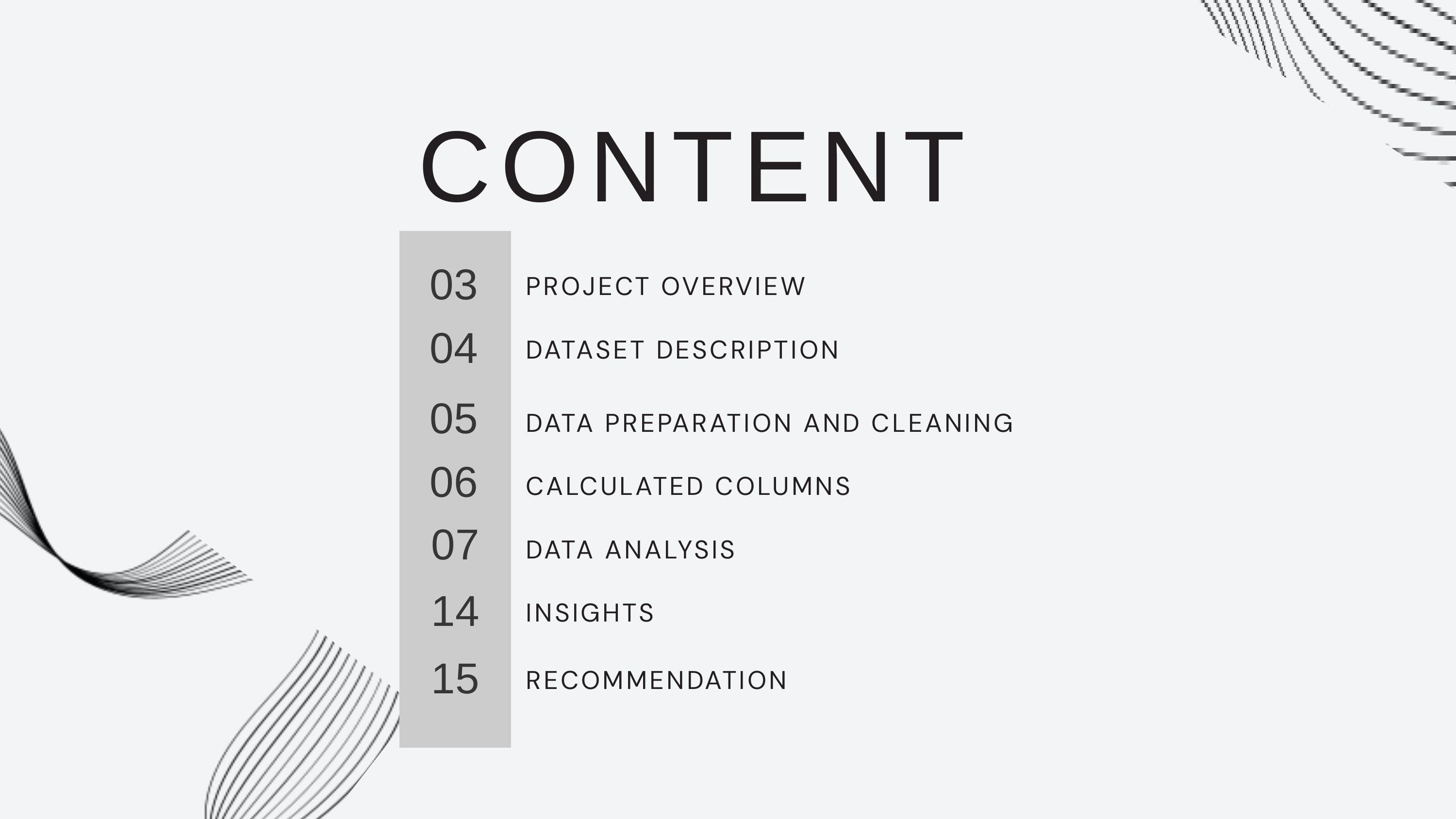

CONTENT

03
PROJECT OVERVIEW
04
DATASET DESCRIPTION
05
DATA PREPARATION AND CLEANING

06
CALCULATED COLUMNS
07
DATA ANALYSIS
14
INSIGHTS
15
RECOMMENDATION